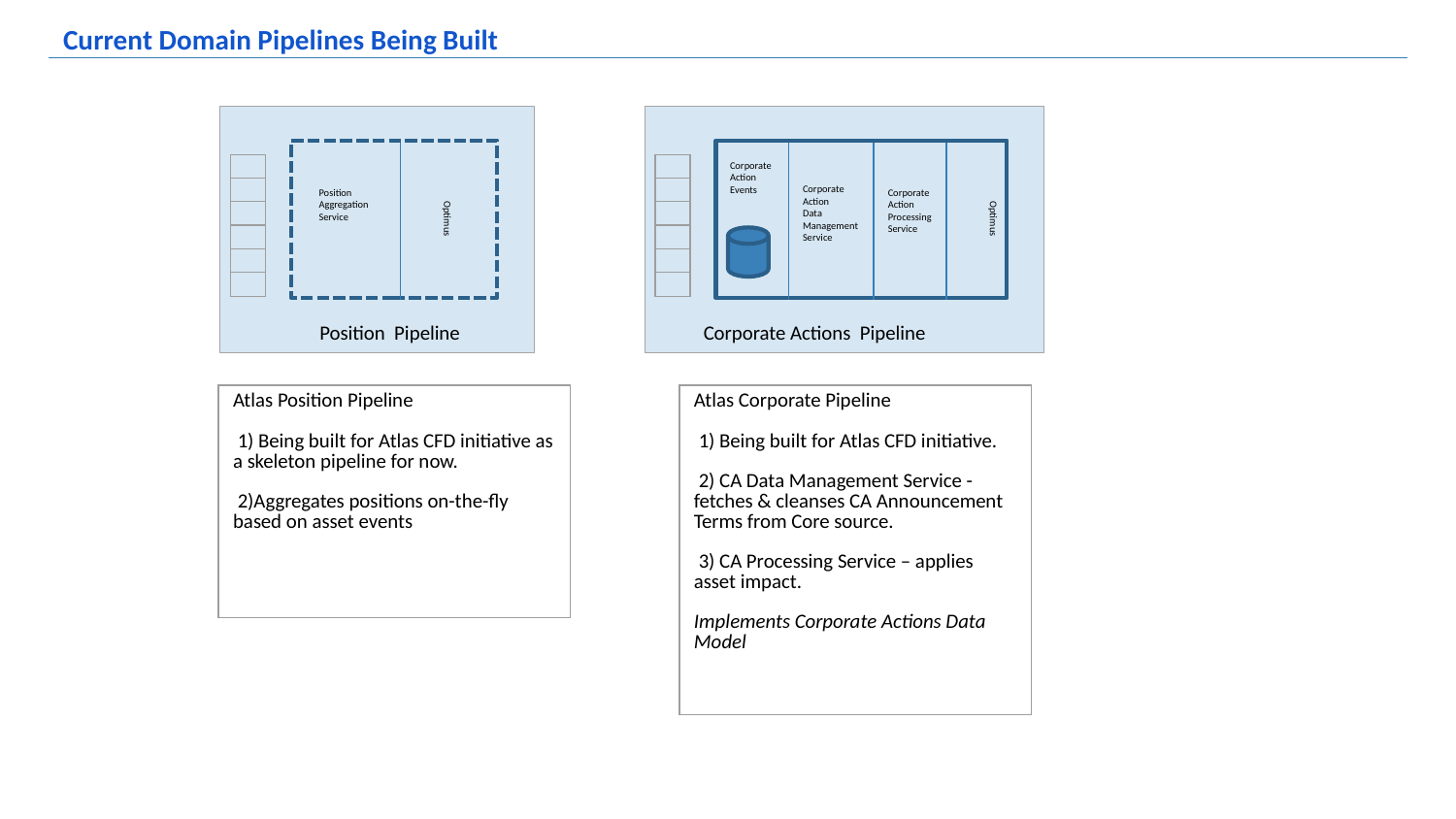

# Current Domain Pipelines Being Built

Corporate
Action
Events
|  |
| --- |
|  |
|  |
|  |
|  |
|  |
|  |
| --- |
|  |
|  |
|  |
|  |
|  |
Corporate
Action
Data Management
Service
Position Aggregation Service
Corporate
Action
Processing
Service
Optimus
Optimus

Position  Pipeline
Corporate Actions  Pipeline
| Atlas Position Pipeline 1) Being built for Atlas CFD initiative as a skeleton pipeline for now. 2)Aggregates positions on-the-fly based on asset events |
| --- |
| Atlas Corporate Pipeline 1) Being built for Atlas CFD initiative. 2) CA Data Management Service - fetches & cleanses CA Announcement Terms from Core source. 3) CA Processing Service – applies asset impact. Implements Corporate Actions Data Model |
| --- |